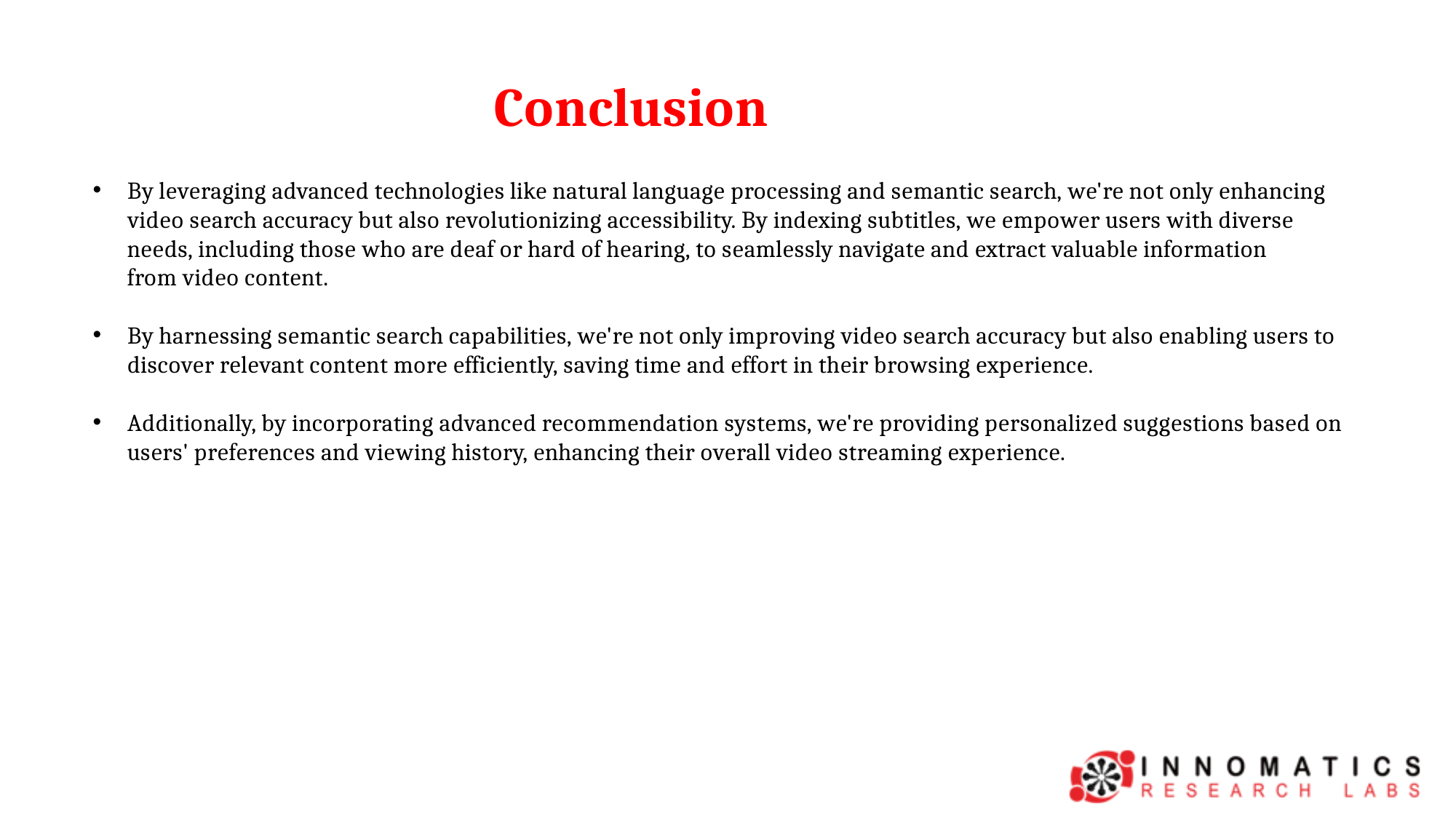

Conclusion

By leveraging advanced technologies like natural language processing and semantic search, we're not only enhancing video search accuracy but also revolutionizing accessibility. By indexing subtitles, we empower users with diverse needs, including those who are deaf or hard of hearing, to seamlessly navigate and extract valuable information from video content.

By harnessing semantic search capabilities, we're not only improving video search accuracy but also enabling users to discover relevant content more efficiently, saving time and effort in their browsing experience.

Additionally, by incorporating advanced recommendation systems, we're providing personalized suggestions based on users' preferences and viewing history, enhancing their overall video streaming experience.